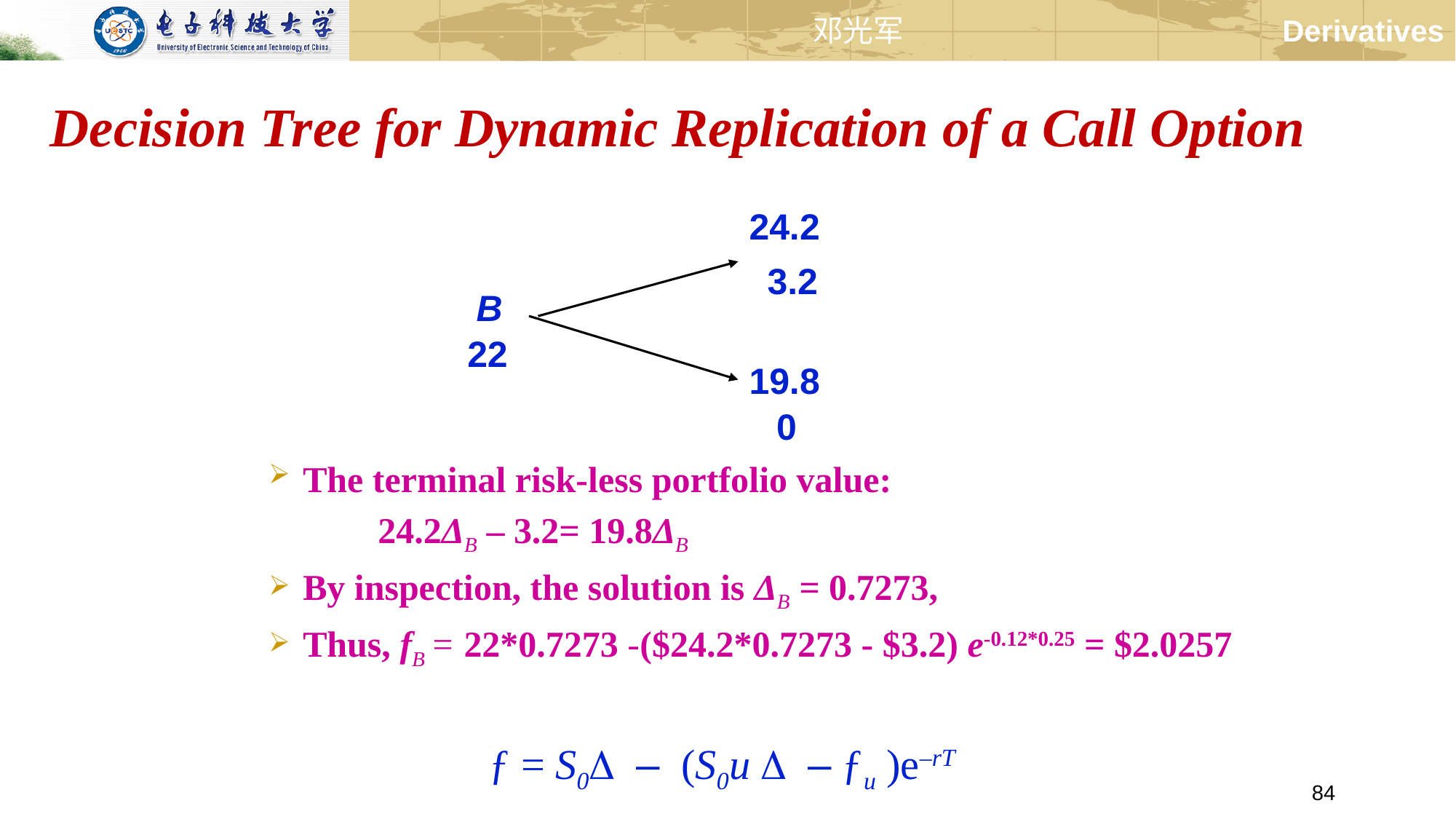

Decision Tree for Dynamic Replication of a Call Option
24.2
3.2

B

22
19.8
0
The terminal risk-less portfolio value:
            24.2ΔB – 3.2= 19.8ΔB
By inspection, the solution is ΔB = 0.7273,
Thus, fB = 22*0.7273 -($24.2*0.7273 - $3.2) e-0.12*0.25 = $2.0257
ƒ = S0Δ –  (S0u Δ – ƒu )e–rT